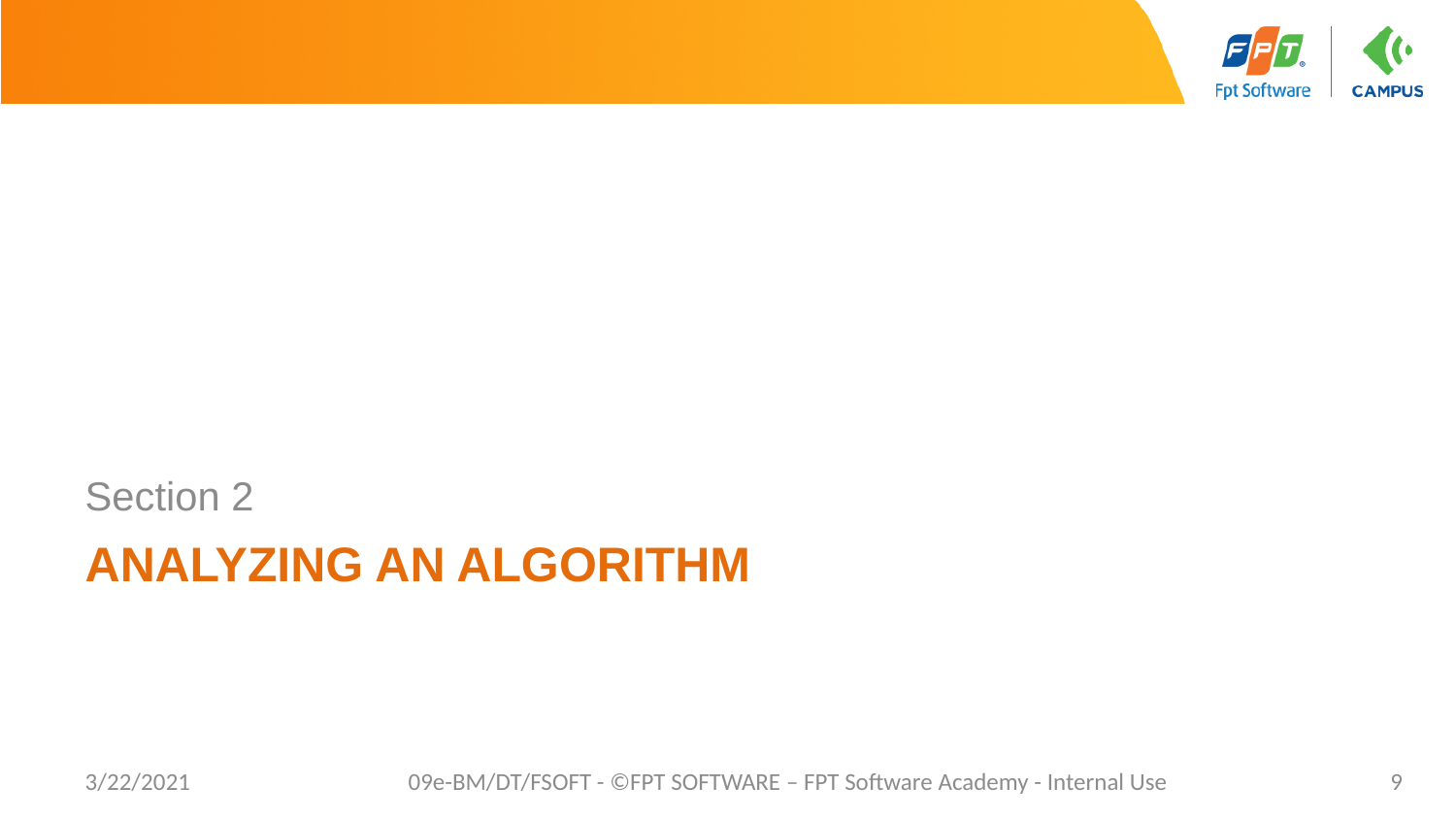

Section 2

# Analyzing an Algorithm
3/22/2021
09e-BM/DT/FSOFT - ©FPT SOFTWARE – FPT Software Academy - Internal Use
9